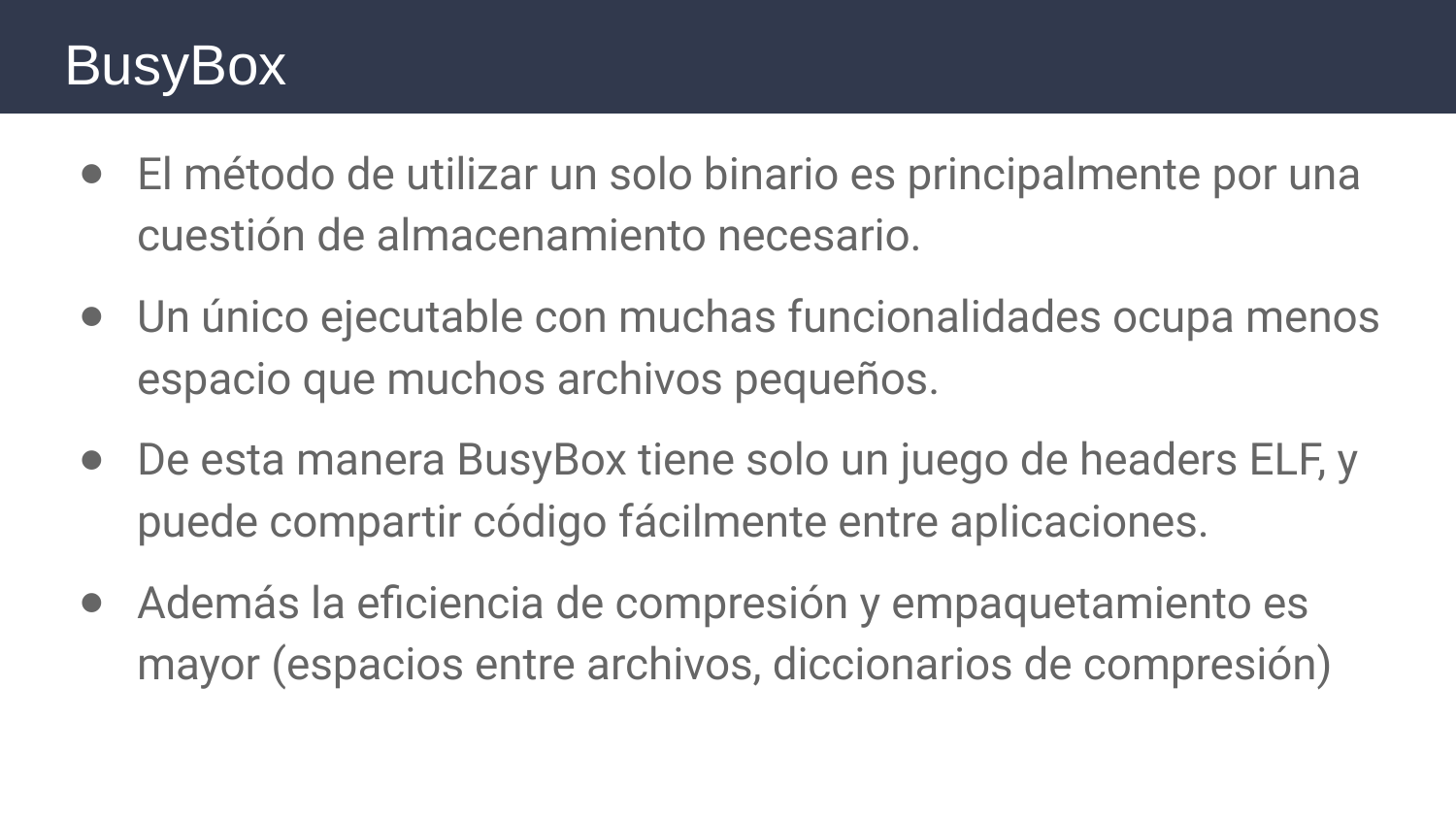

# BusyBox

El método de utilizar un solo binario es principalmente por una cuestión de almacenamiento necesario.
Un único ejecutable con muchas funcionalidades ocupa menos espacio que muchos archivos pequeños.
De esta manera BusyBox tiene solo un juego de headers ELF, y puede compartir código fácilmente entre aplicaciones.
Además la eficiencia de compresión y empaquetamiento es mayor (espacios entre archivos, diccionarios de compresión)